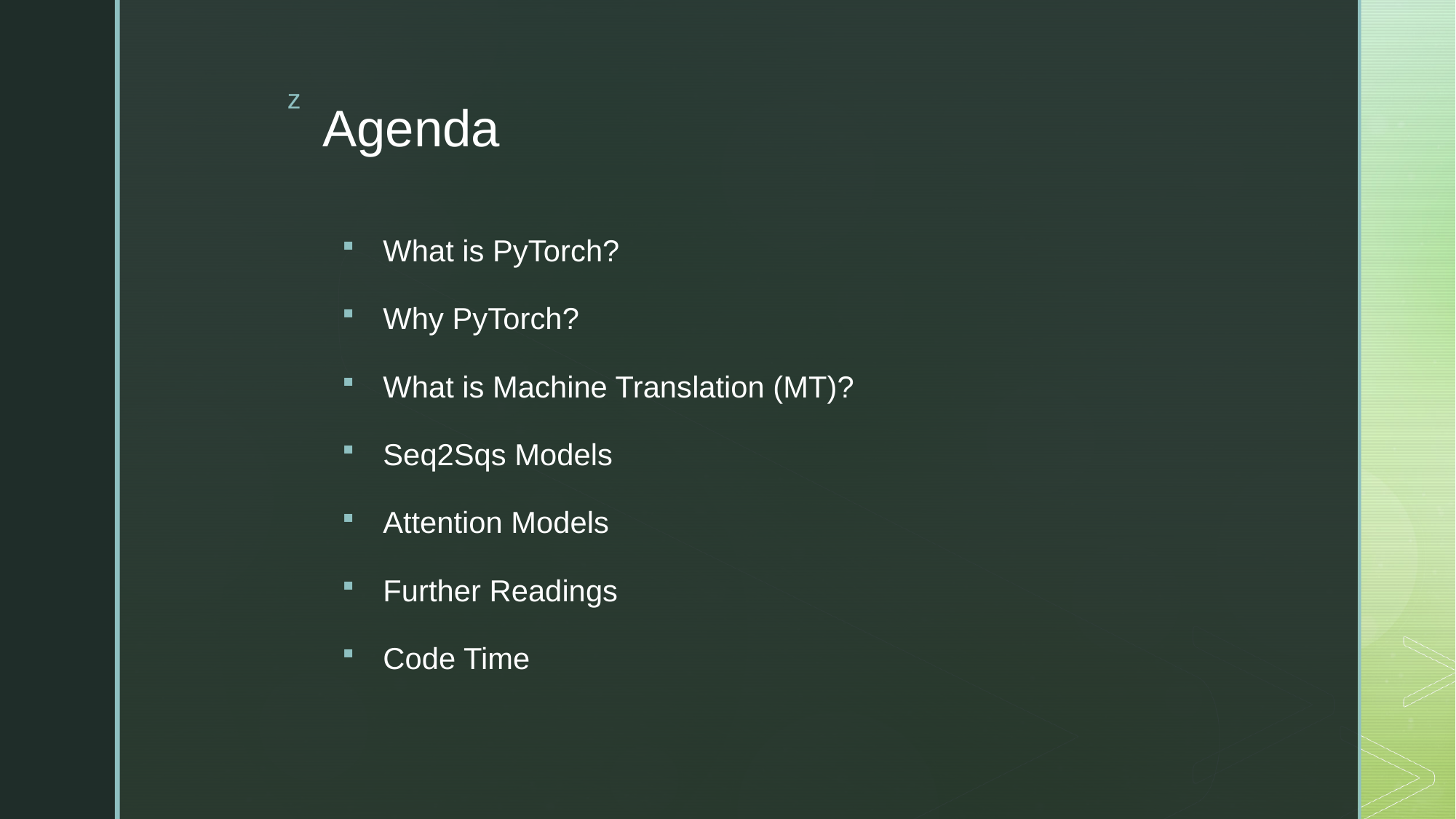

# Agenda
What is PyTorch?
Why PyTorch?
What is Machine Translation (MT)?
Seq2Sqs Models
Attention Models
Further Readings
Code Time